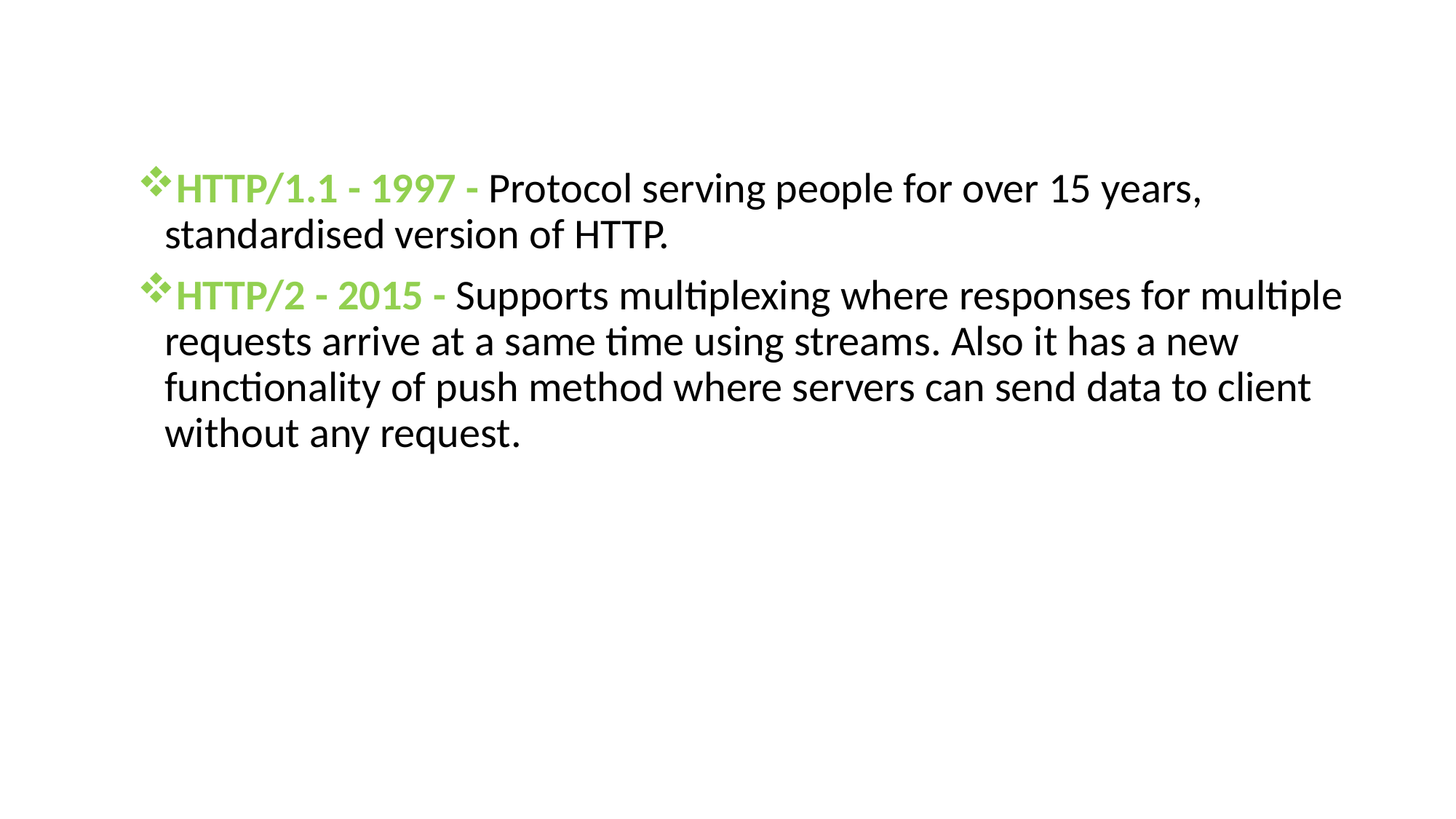

HTTP/1.1 - 1997 - Protocol serving people for over 15 years, standardised version of HTTP.
HTTP/2 - 2015 - Supports multiplexing where responses for multiple requests arrive at a same time using streams. Also it has a new functionality of push method where servers can send data to client without any request.